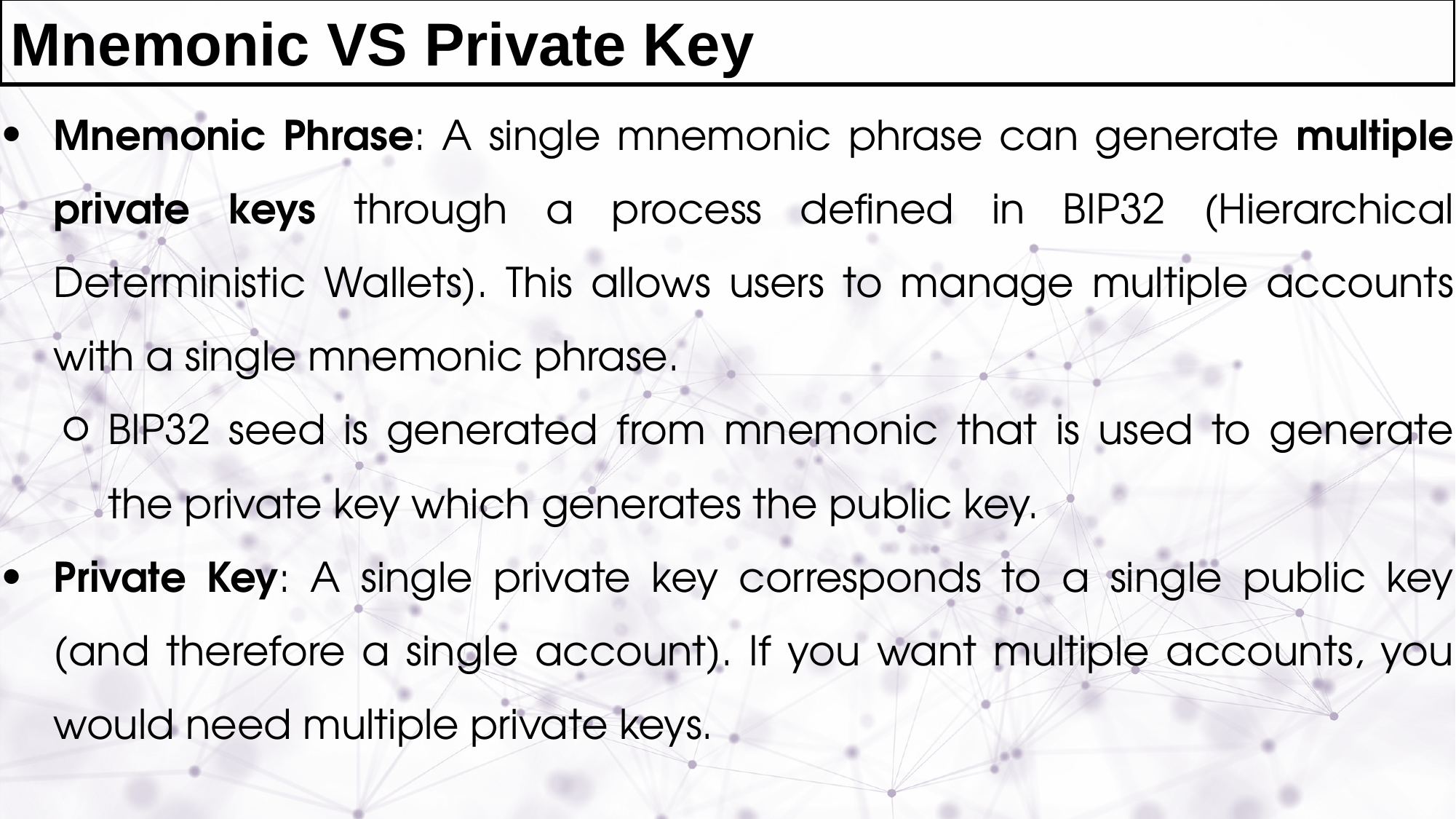

Mnemonic VS Private Key
Mnemonic Phrase: A single mnemonic phrase can generate multiple private keys through a process defined in BIP32 (Hierarchical Deterministic Wallets). This allows users to manage multiple accounts with a single mnemonic phrase.
BIP32 seed is generated from mnemonic that is used to generate the private key which generates the public key.
Private Key: A single private key corresponds to a single public key (and therefore a single account). If you want multiple accounts, you would need multiple private keys.